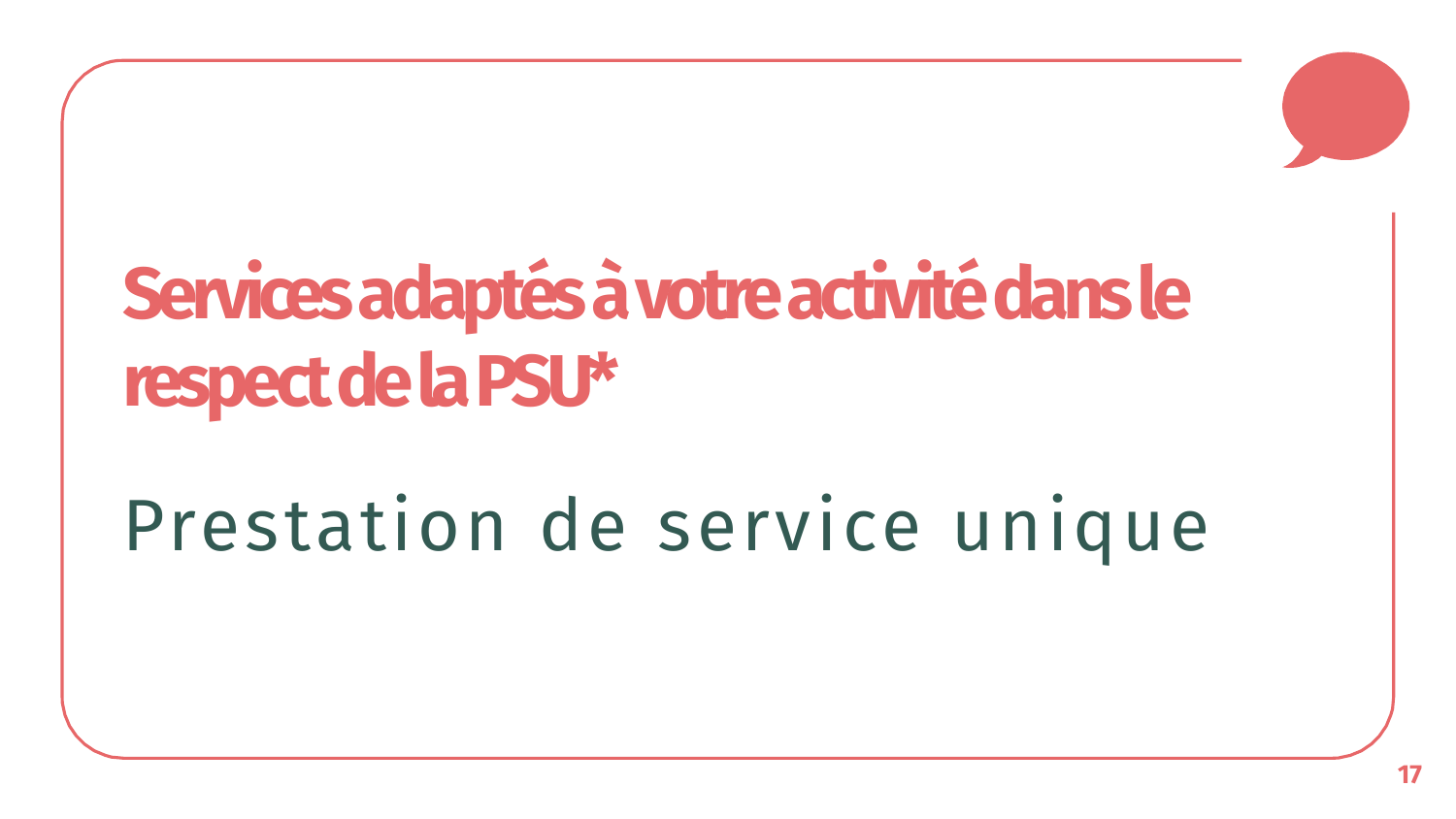

Services adaptés à votre activité dans le respect de la PSU*
Prestation de service unique

17